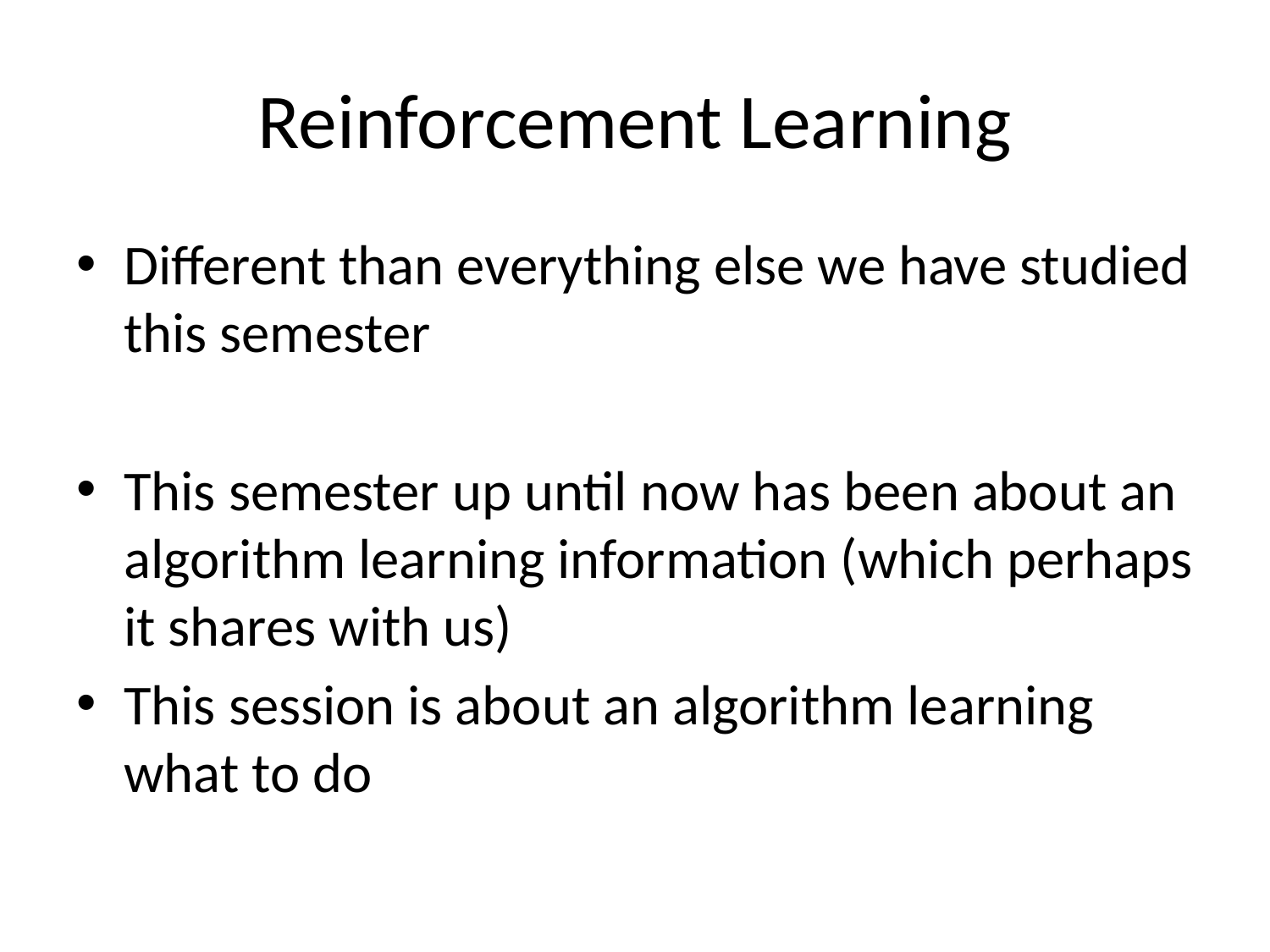

# Reinforcement Learning
Different than everything else we have studied this semester

This semester up until now has been about an algorithm learning information (which perhaps it shares with us)
This session is about an algorithm learning what to do